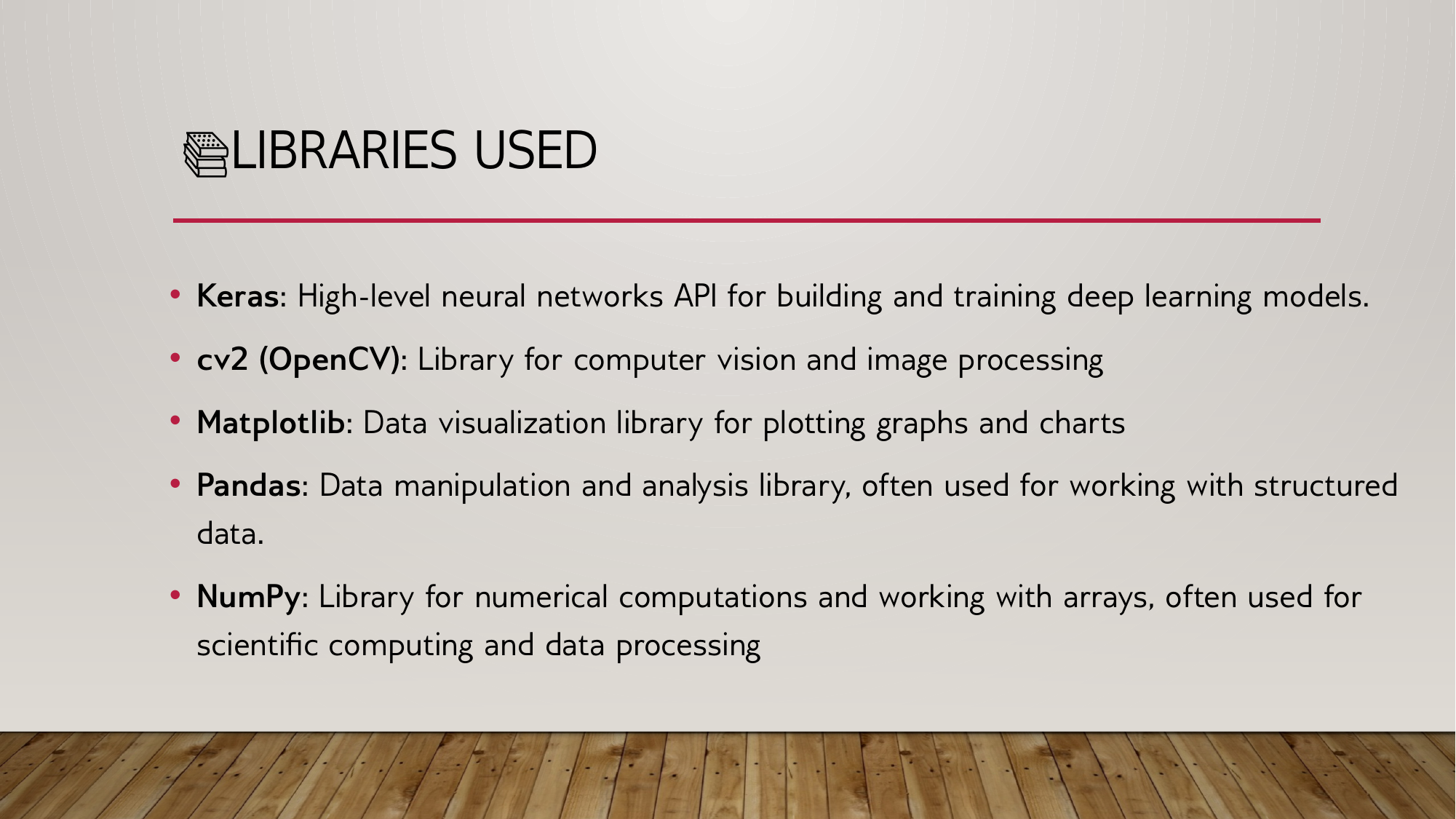

# 📚LIBRARIES USED
Keras: High-level neural networks API for building and training deep learning models.
cv2 (OpenCV): Library for computer vision and image processing
Matplotlib: Data visualization library for plotting graphs and charts
Pandas: Data manipulation and analysis library, often used for working with structured data.
NumPy: Library for numerical computations and working with arrays, often used for scientific computing and data processing